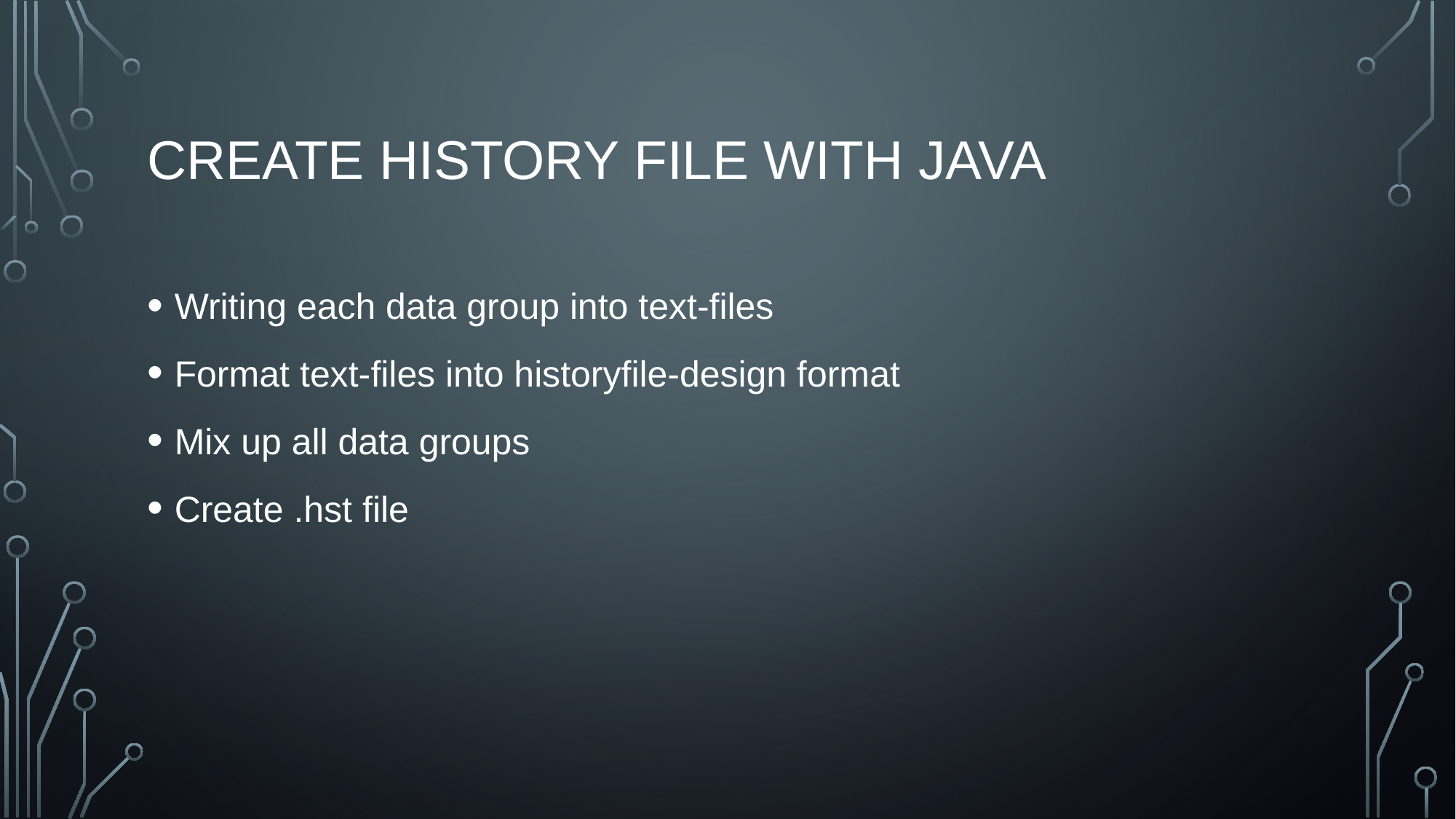

# Create history file with java
Writing each data group into text-files
Format text-files into historyfile-design format
Mix up all data groups
Create .hst file